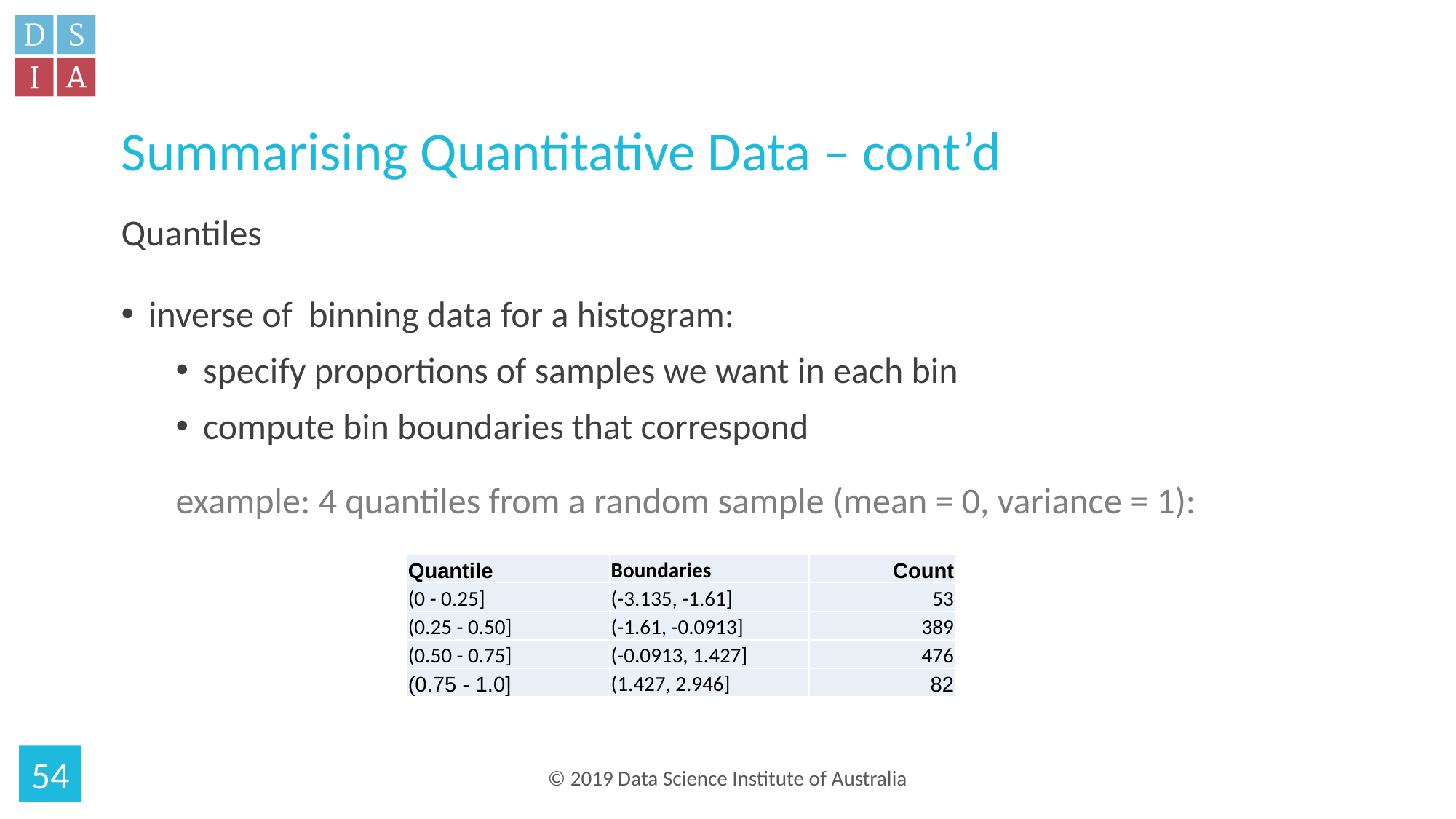

# Summarising Quantitative Data – cont’d
Quantiles
inverse of  binning data for a histogram:
specify proportions of samples we want in each bin
compute bin boundaries that correspond
example: 4 quantiles from a random sample (mean = 0, variance = 1):

| Quantile | Boundaries | Count |
| --- | --- | --- |
| (0 - 0.25] | (-3.135, -1.61] | 53 |
| (0.25 - 0.50] | (-1.61, -0.0913] | 389 |
| (0.50 - 0.75] | (-0.0913, 1.427] | 476 |
| (0.75 - 1.0] | (1.427, 2.946] | 82 |
54